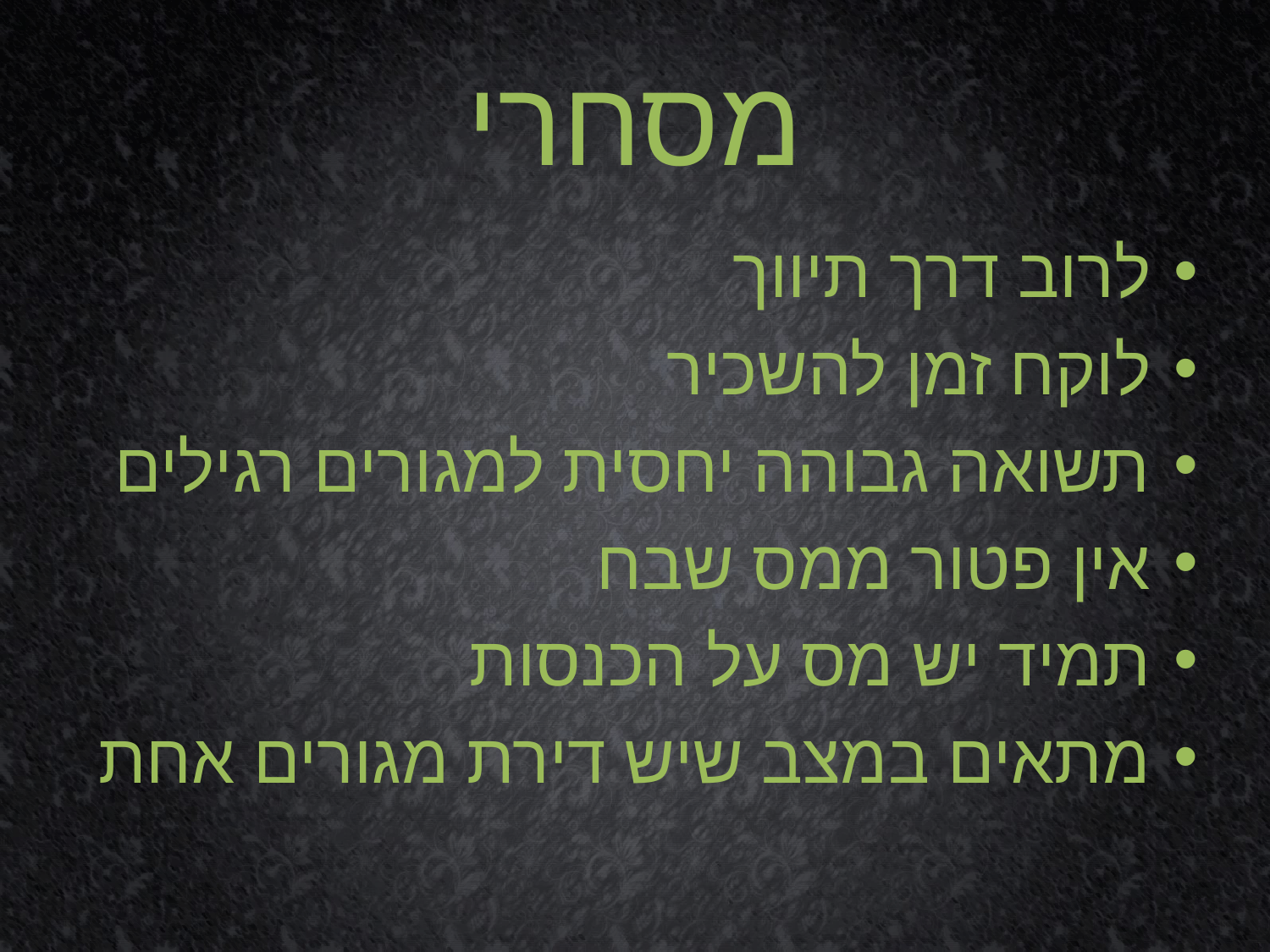

# מסחרי
לרוב דרך תיווך
לוקח זמן להשכיר
תשואה גבוהה יחסית למגורים רגילים
אין פטור ממס שבח
תמיד יש מס על הכנסות
מתאים במצב שיש דירת מגורים אחת